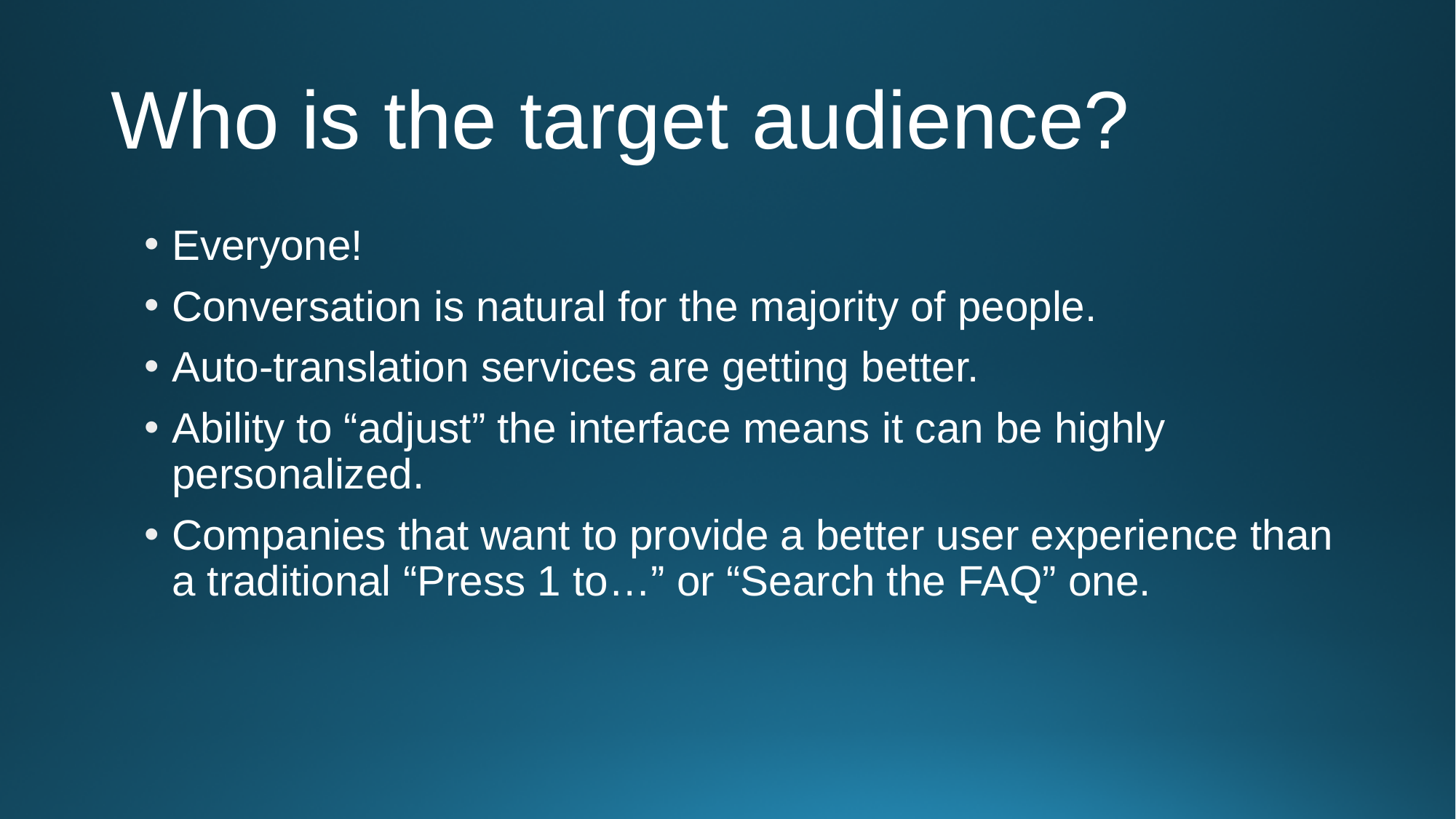

# Who is the target audience?
Everyone!
Conversation is natural for the majority of people.
Auto-translation services are getting better.
Ability to “adjust” the interface means it can be highly personalized.
Companies that want to provide a better user experience than a traditional “Press 1 to…” or “Search the FAQ” one.